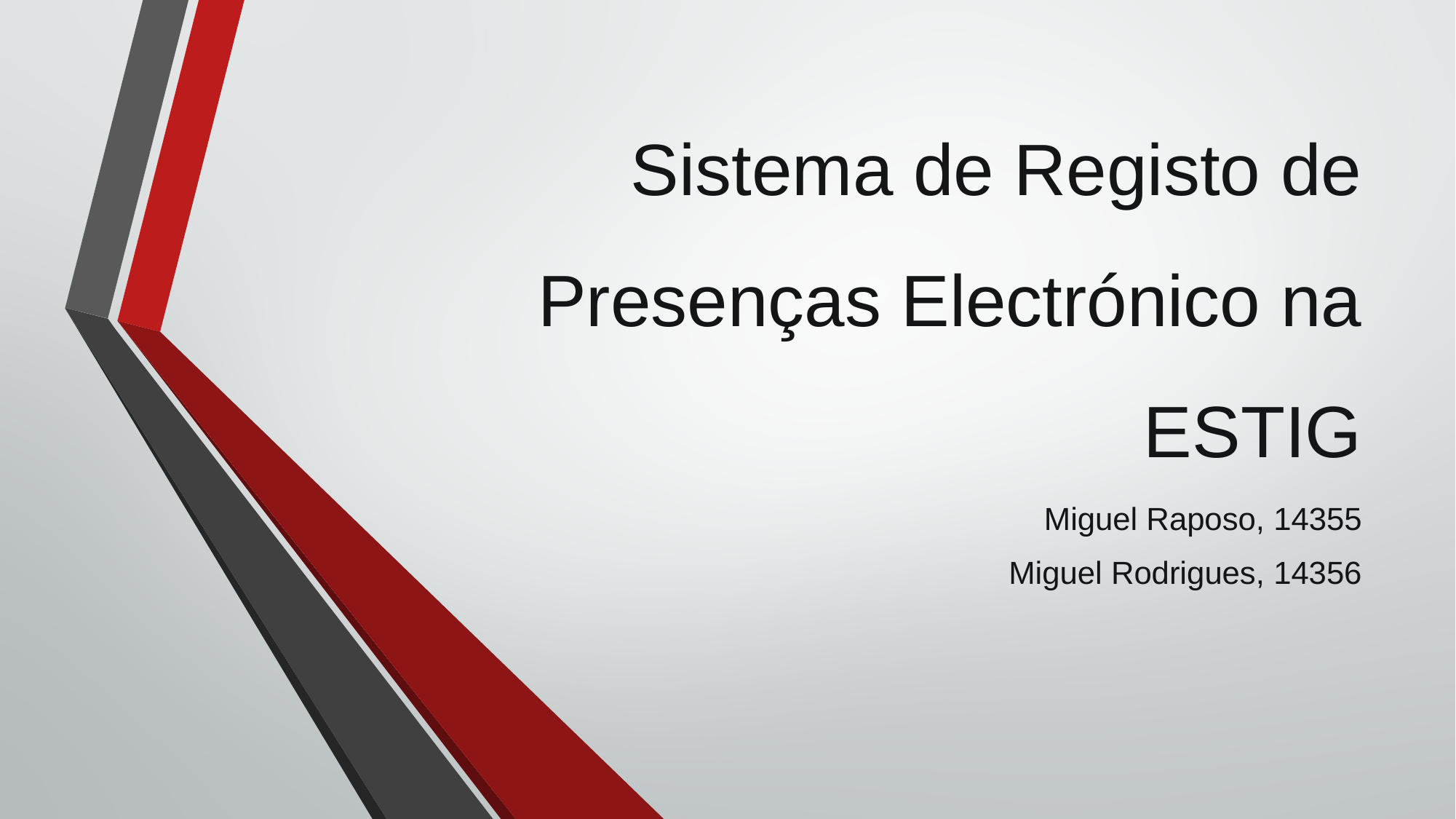

# Sistema de Registo de Presenças Electrónico na ESTIG
Miguel Raposo, 14355
Miguel Rodrigues, 14356